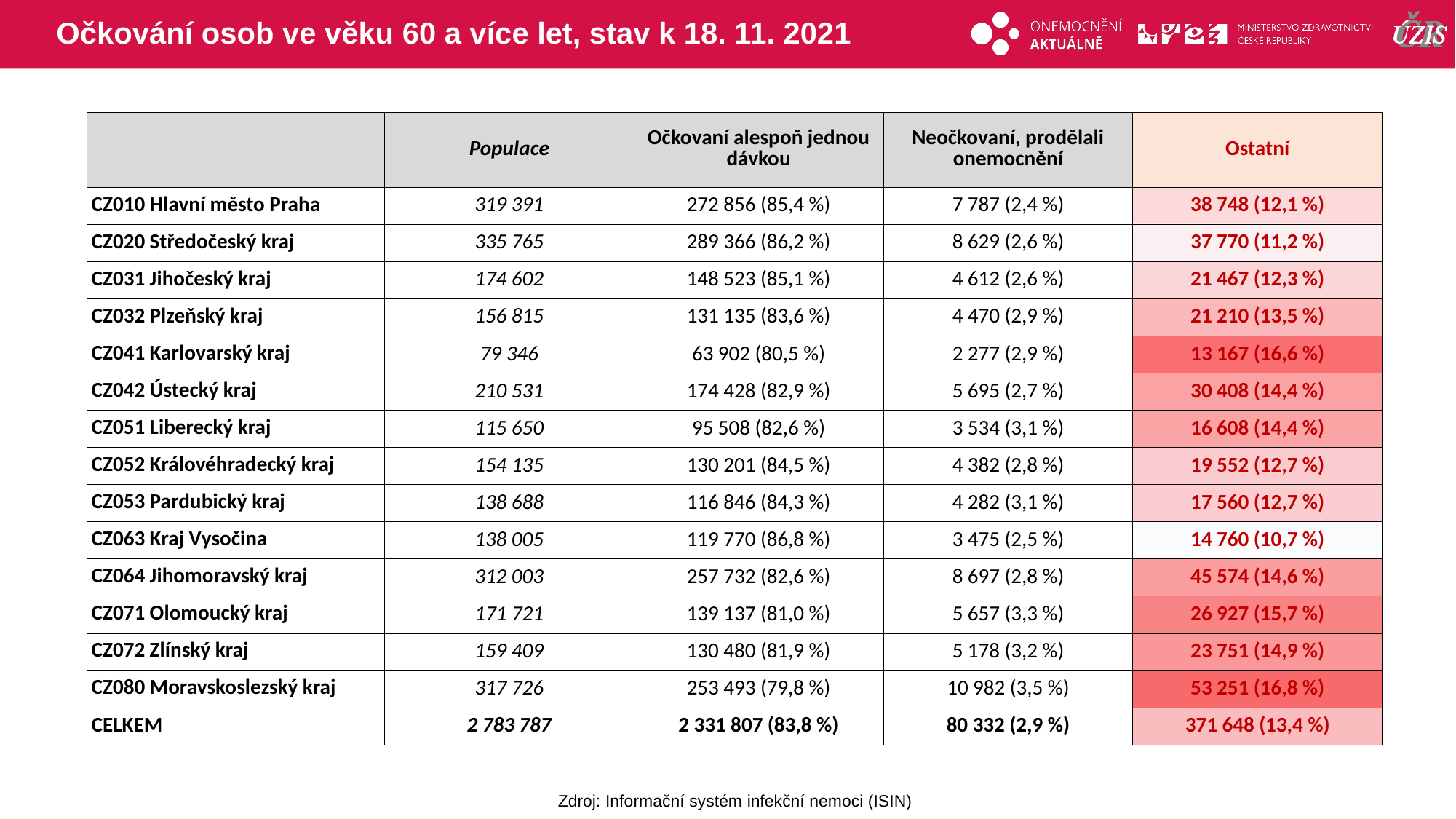

# Očkování osob ve věku 60 a více let, stav k 18. 11. 2021
|  | Populace | Očkovaní alespoň jednou dávkou | Neočkovaní, prodělali onemocnění | Ostatní |
| --- | --- | --- | --- | --- |
| CZ010 Hlavní město Praha | 319 391 | 272 856 (85,4 %) | 7 787 (2,4 %) | 38 748 (12,1 %) |
| CZ020 Středočeský kraj | 335 765 | 289 366 (86,2 %) | 8 629 (2,6 %) | 37 770 (11,2 %) |
| CZ031 Jihočeský kraj | 174 602 | 148 523 (85,1 %) | 4 612 (2,6 %) | 21 467 (12,3 %) |
| CZ032 Plzeňský kraj | 156 815 | 131 135 (83,6 %) | 4 470 (2,9 %) | 21 210 (13,5 %) |
| CZ041 Karlovarský kraj | 79 346 | 63 902 (80,5 %) | 2 277 (2,9 %) | 13 167 (16,6 %) |
| CZ042 Ústecký kraj | 210 531 | 174 428 (82,9 %) | 5 695 (2,7 %) | 30 408 (14,4 %) |
| CZ051 Liberecký kraj | 115 650 | 95 508 (82,6 %) | 3 534 (3,1 %) | 16 608 (14,4 %) |
| CZ052 Královéhradecký kraj | 154 135 | 130 201 (84,5 %) | 4 382 (2,8 %) | 19 552 (12,7 %) |
| CZ053 Pardubický kraj | 138 688 | 116 846 (84,3 %) | 4 282 (3,1 %) | 17 560 (12,7 %) |
| CZ063 Kraj Vysočina | 138 005 | 119 770 (86,8 %) | 3 475 (2,5 %) | 14 760 (10,7 %) |
| CZ064 Jihomoravský kraj | 312 003 | 257 732 (82,6 %) | 8 697 (2,8 %) | 45 574 (14,6 %) |
| CZ071 Olomoucký kraj | 171 721 | 139 137 (81,0 %) | 5 657 (3,3 %) | 26 927 (15,7 %) |
| CZ072 Zlínský kraj | 159 409 | 130 480 (81,9 %) | 5 178 (3,2 %) | 23 751 (14,9 %) |
| CZ080 Moravskoslezský kraj | 317 726 | 253 493 (79,8 %) | 10 982 (3,5 %) | 53 251 (16,8 %) |
| CELKEM | 2 783 787 | 2 331 807 (83,8 %) | 80 332 (2,9 %) | 371 648 (13,4 %) |
|  |
| --- |
|  |
|  |
|  |
|  |
|  |
|  |
|  |
|  |
|  |
|  |
|  |
|  |
|  |
|  |
Zdroj: Informační systém infekční nemoci (ISIN)